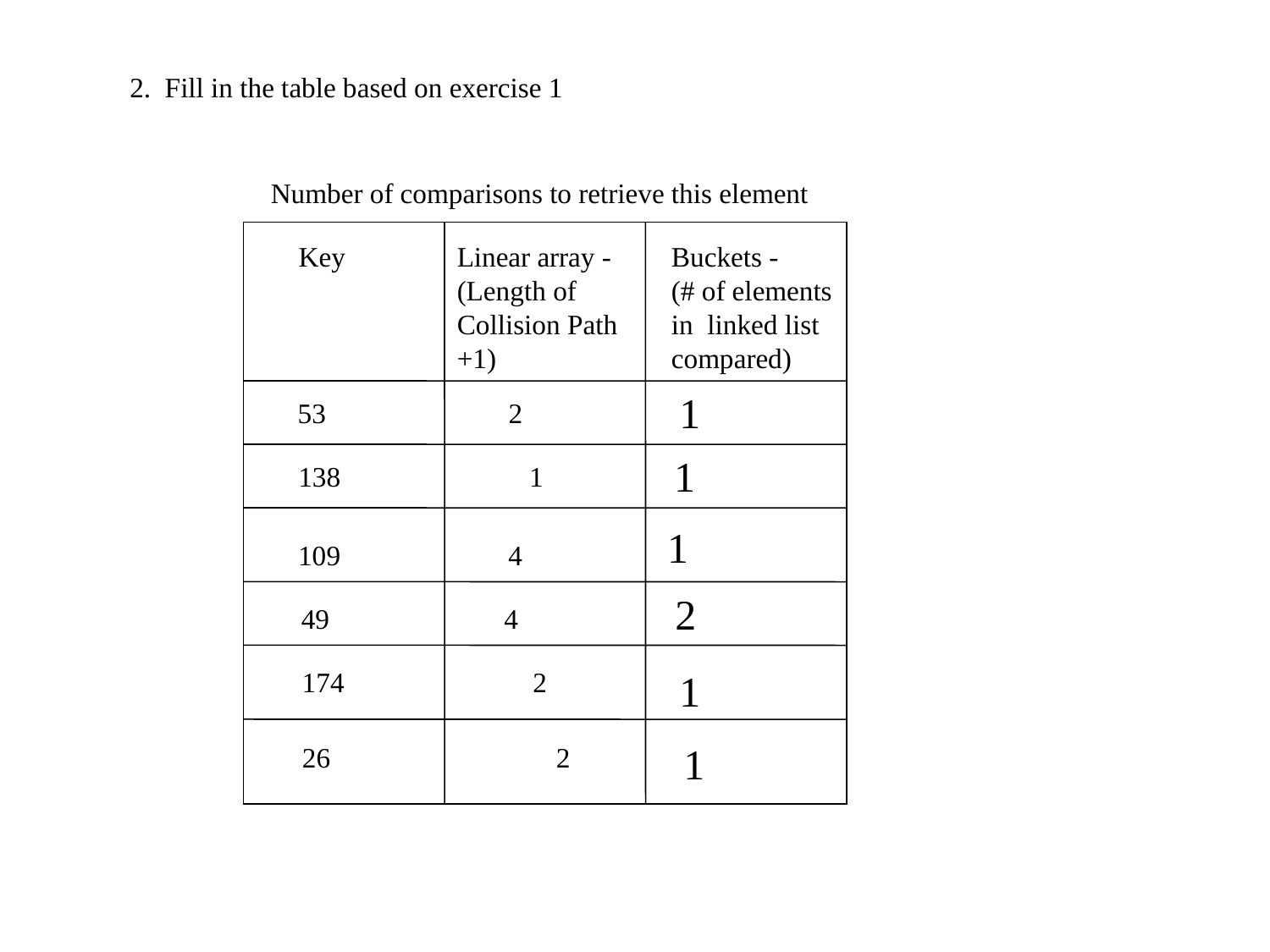

2.  Fill in the table based on exercise 1
Number of comparisons to retrieve this element

Key
Linear array -
(Length of
Collision Path +1)
Buckets -
(# of elements
in  linked list
compared)
1

53	            2
1

138                           1

1
109                        4
2

49                         4

174                           2
1

1
26		2